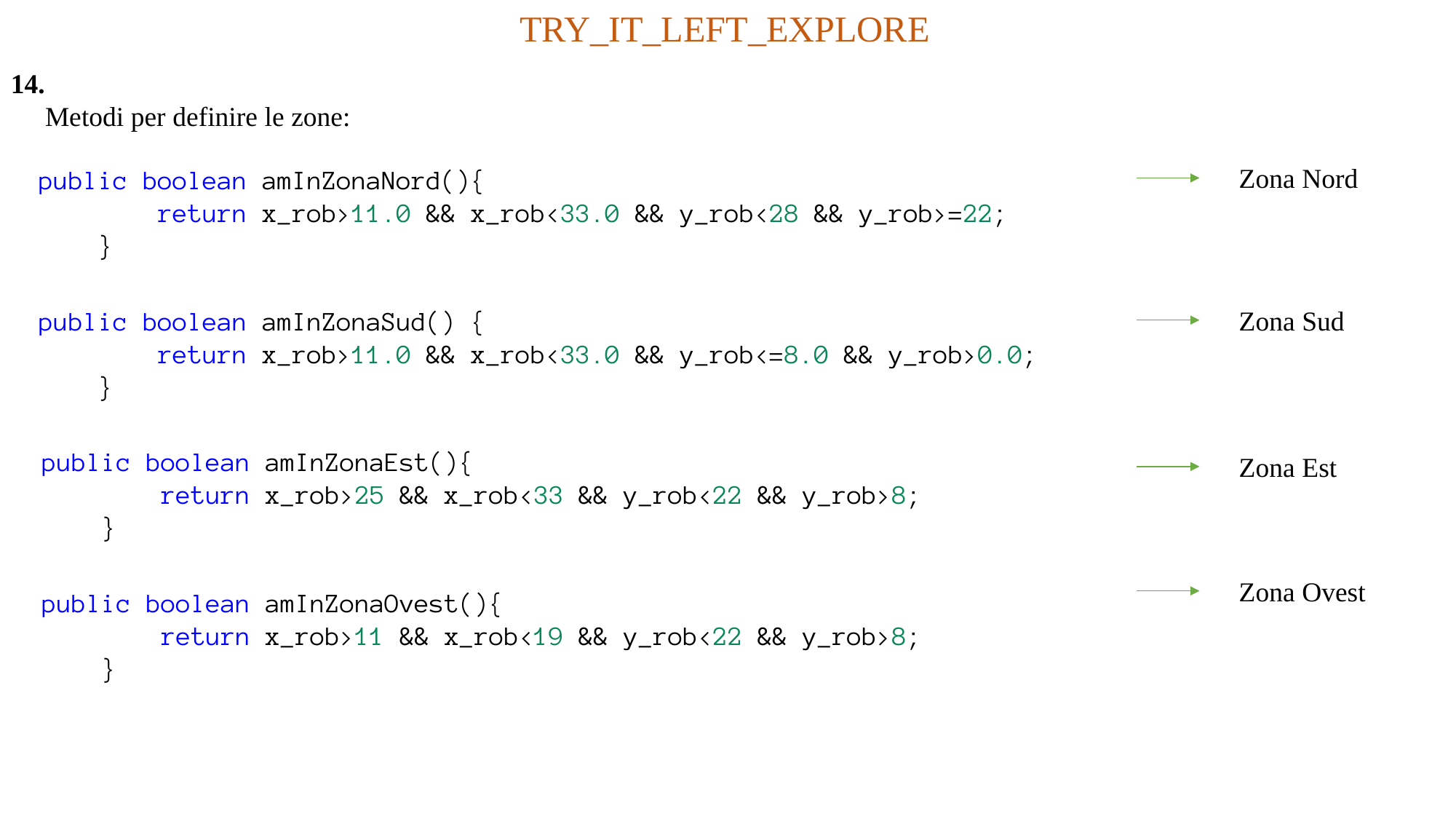

TRY_IT_LEFT_EXPLORE
14.
     Metodi per definire le zone:
Zona Nord
public boolean amInZonaNord(){
        return x_rob>11.0 && x_rob<33.0 && y_rob<28 && y_rob>=22;
    }
public boolean amInZonaSud() {
        return x_rob>11.0 && x_rob<33.0 && y_rob<=8.0 && y_rob>0.0;
    }
Zona Sud
public boolean amInZonaEst(){
        return x_rob>25 && x_rob<33 && y_rob<22 && y_rob>8;
    }
Zona Est
Zona Ovest
public boolean amInZonaOvest(){
        return x_rob>11 && x_rob<19 && y_rob<22 && y_rob>8;
    }